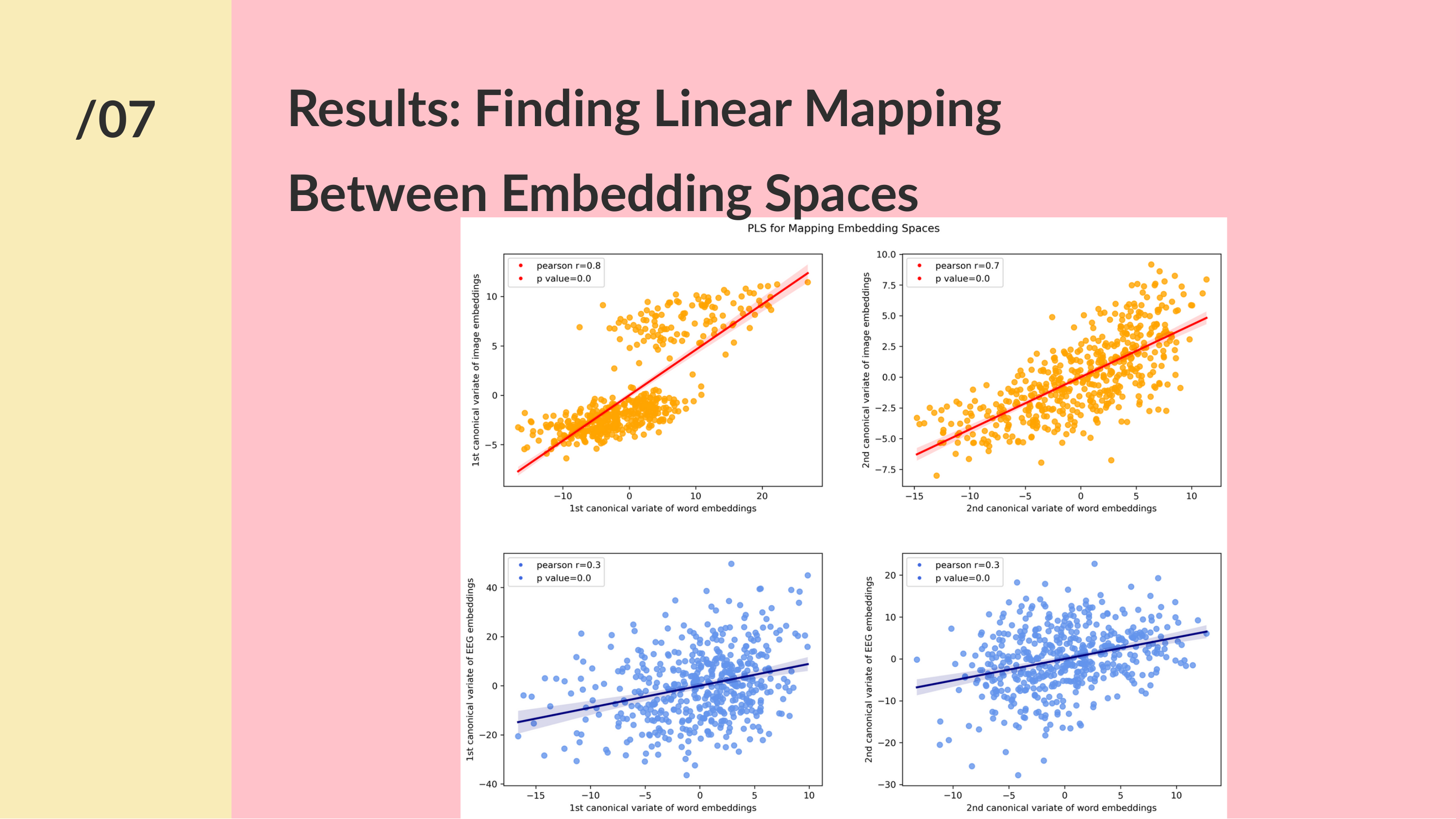

Results: Finding Linear Mapping Between Embedding Spaces
/07